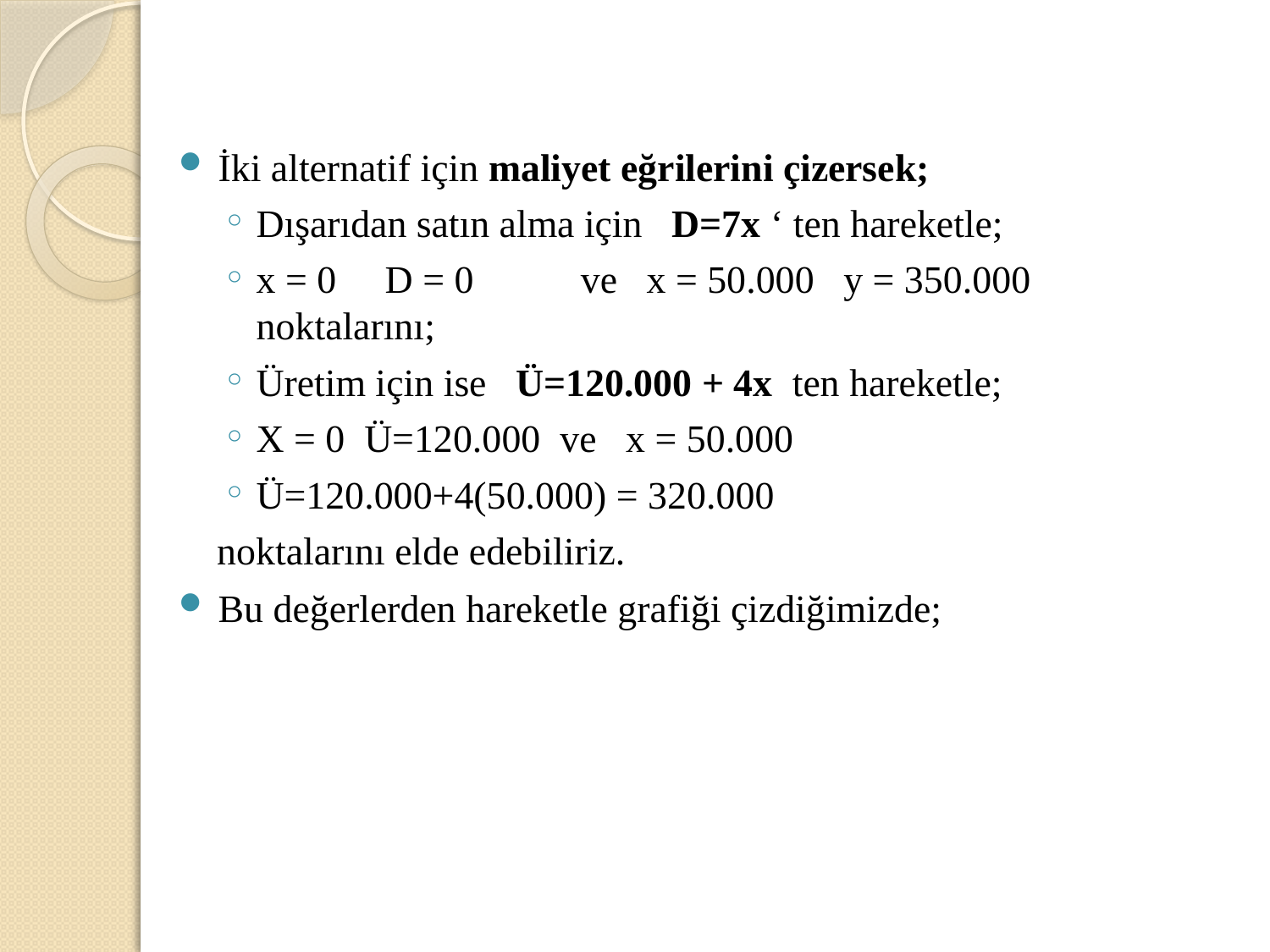

İki alternatif için maliyet eğrilerini çizersek;
Dışarıdan satın alma için   D=7x ‘ ten hareketle;
x = 0     D = 0           ve   x = 50.000   y = 350.000   noktalarını;
Üretim için ise   Ü=120.000 + 4x  ten hareketle;
X = 0  Ü=120.000  ve   x = 50.000
Ü=120.000+4(50.000) = 320.000
noktalarını elde edebiliriz.
Bu değerlerden hareketle grafiği çizdiğimizde;